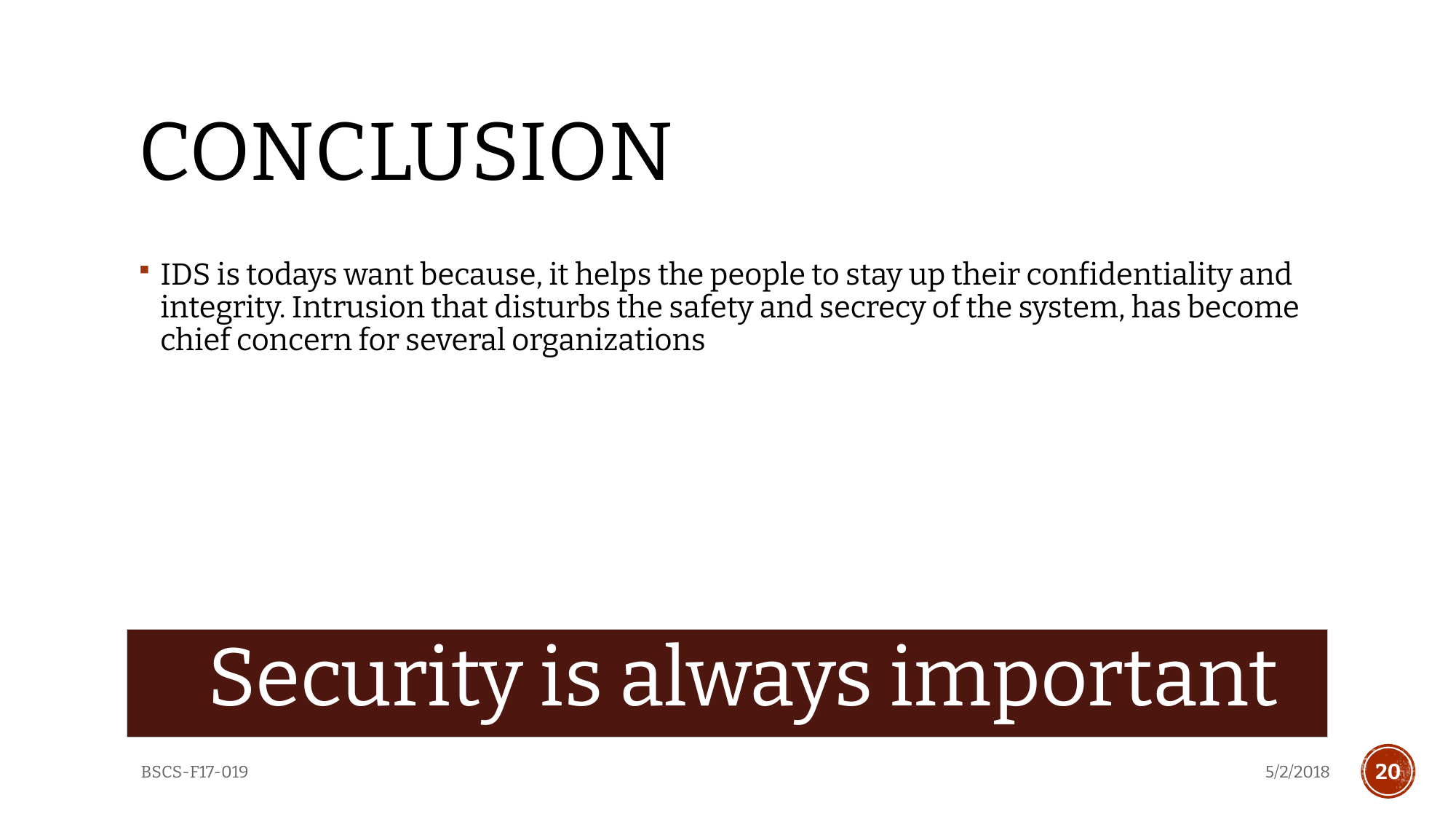

# conclusion
IDS is todays want because, it helps the people to stay up their confidentiality and integrity. Intrusion that disturbs the safety and secrecy of the system, has become chief concern for several organizations
Security is always important
BSCS-F17-019
5/2/2018
20